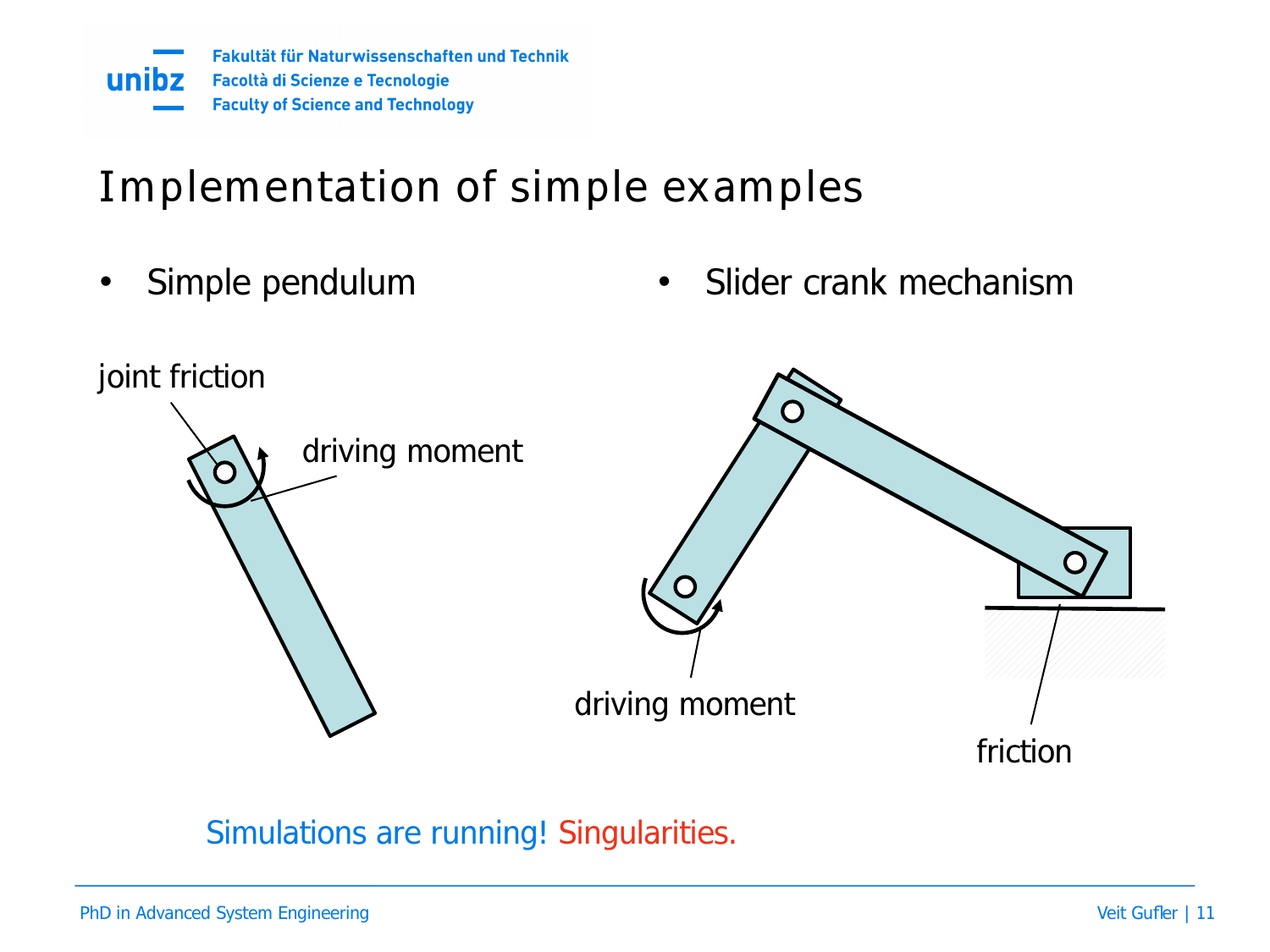

Implementation of simple examples
Simple pendulum
Slider crank mechanism

joint friction

driving moment

driving moment
friction
Simulations are running! Singularities.